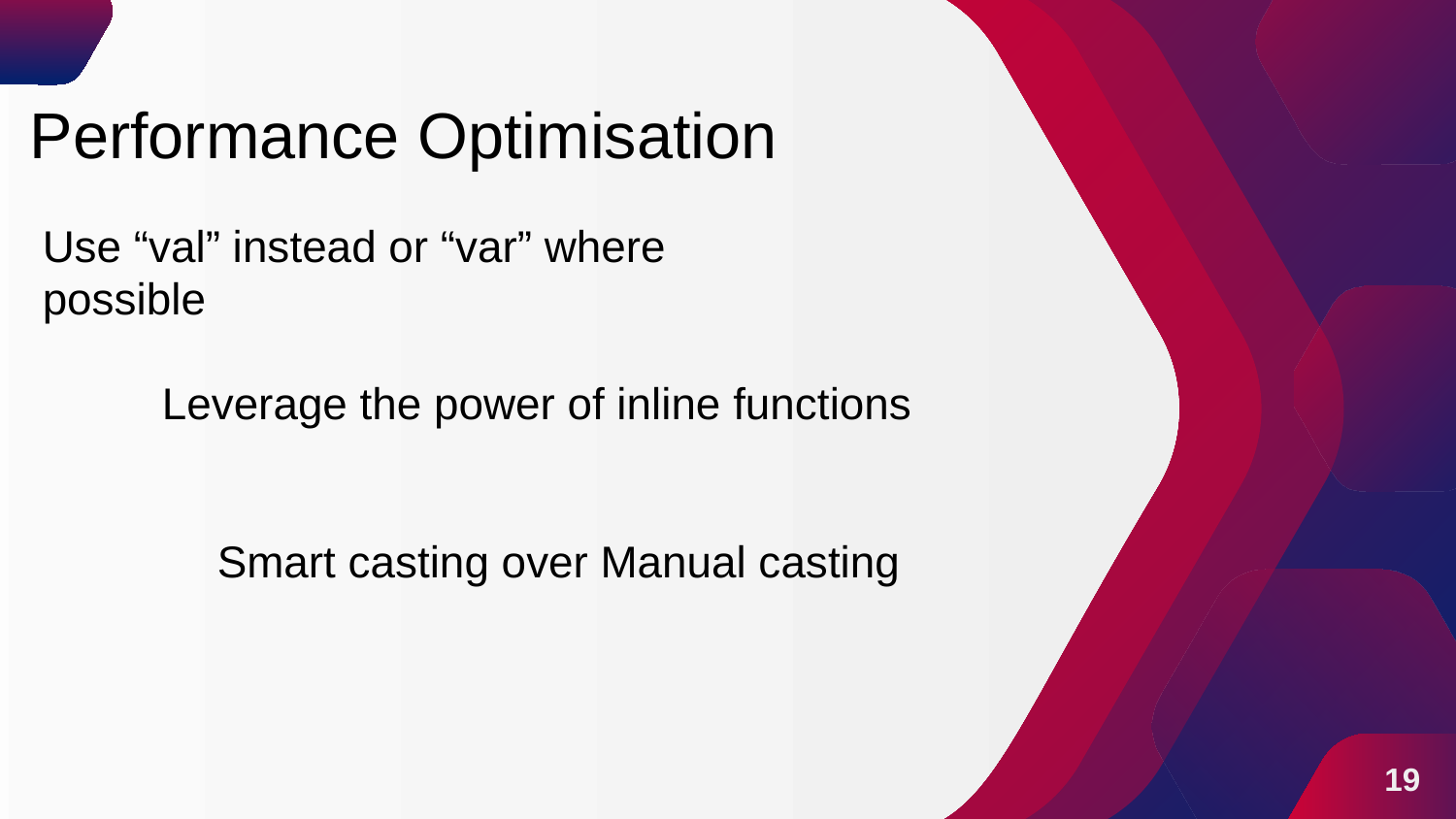

# Performance Optimisation
Use “val” instead or “var” where possible
Leverage the power of inline functions
Smart casting over Manual casting
19